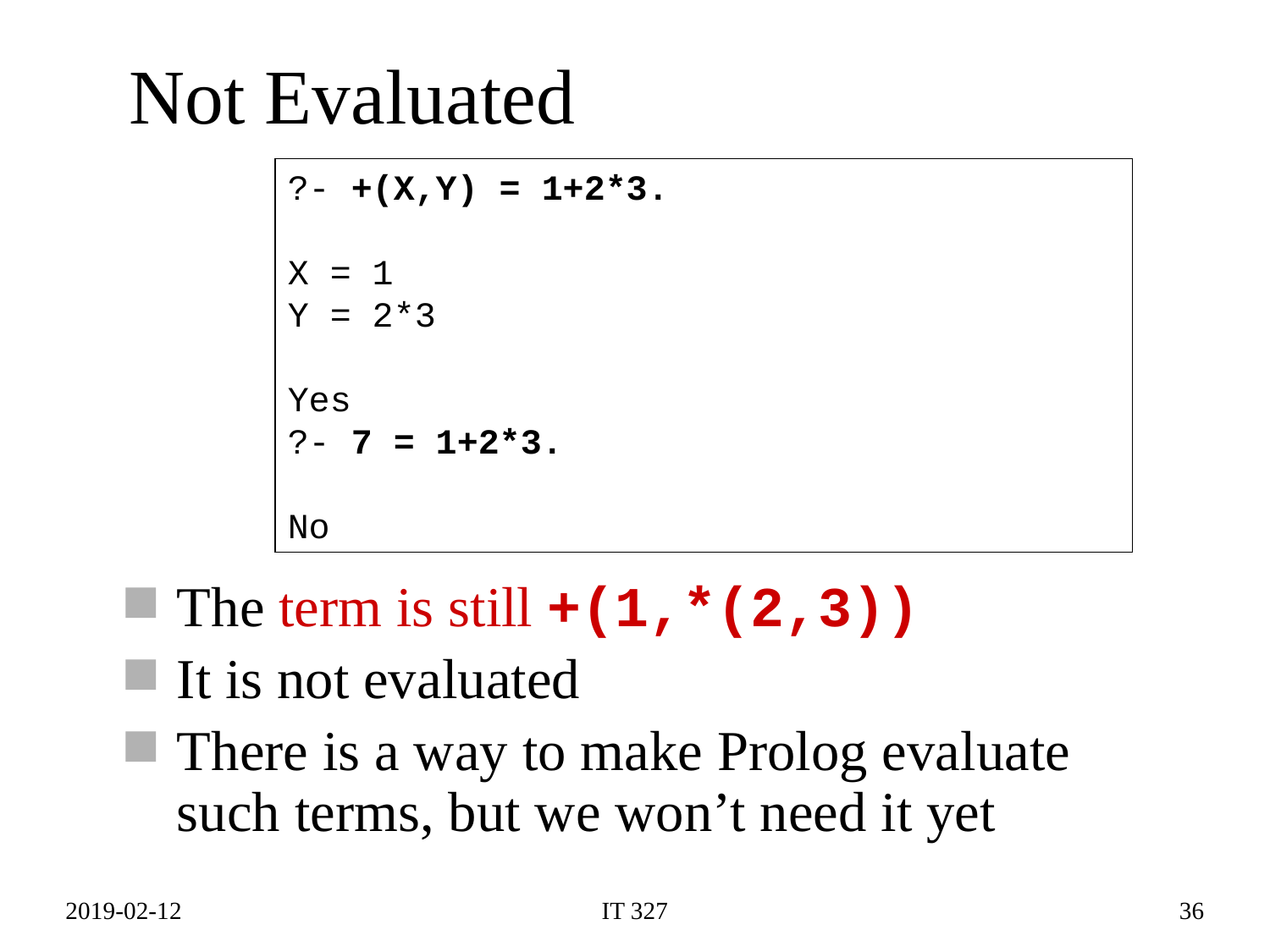

# Not Evaluated
?- +(X,Y) = 1+2*3.
X = 1
Y = 2*3
Yes
?- 7 = 1+2*3.
No
The term is still +(1,*(2,3))
It is not evaluated
There is a way to make Prolog evaluate such terms, but we won’t need it yet
2019-02-12
IT 327
36